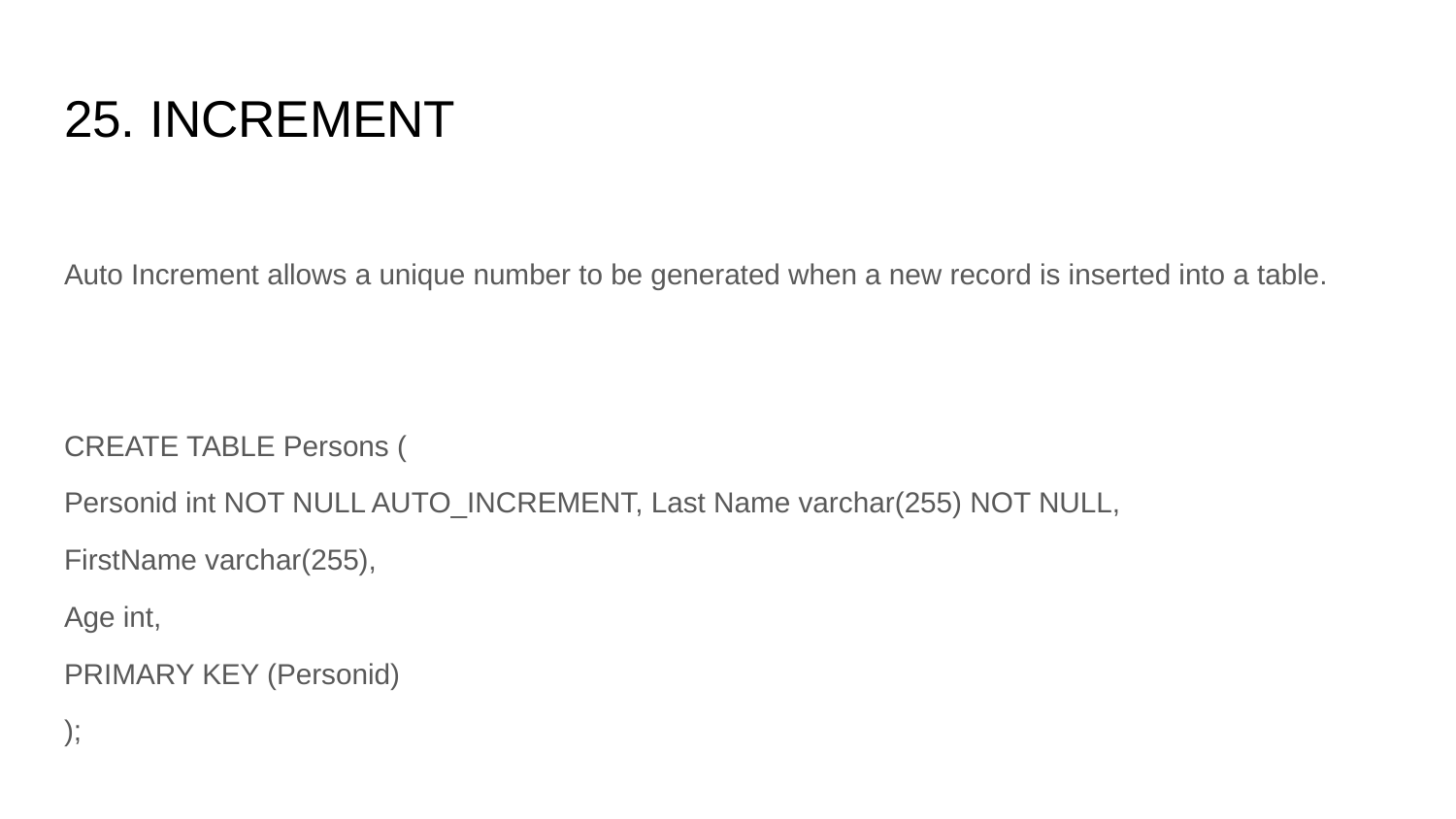

# 25. INCREMENT
Auto Increment allows a unique number to be generated when a new record is inserted into a table.

CREATE TABLE Persons (
Personid int NOT NULL AUTO_INCREMENT, Last Name varchar(255) NOT NULL,
FirstName varchar(255),
Age int,
PRIMARY KEY (Personid)
);